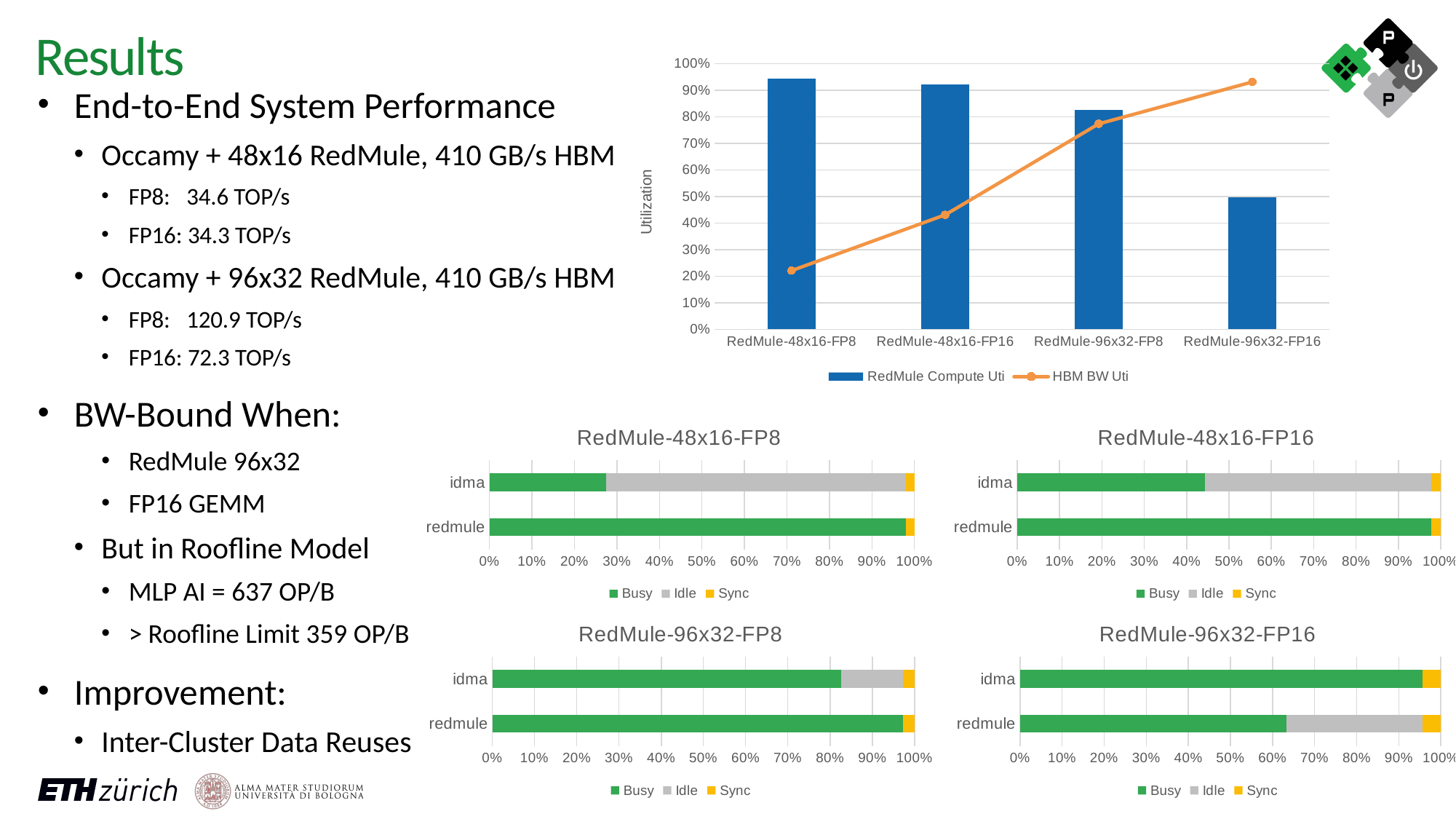

Results

### Chart

| Category | RedMule Compute Uti | HBM BW Uti |
|---|---|---|
| RedMule-48x16-FP8 | 0.9438712316298256 | 0.22100399569869086 |
| RedMule-48x16-FP16 | 0.9205488482838659 | 0.43108628992805426 |
| RedMule-96x32-FP8 | 0.826012769766642 | 0.7736314721716842 |
| RedMule-96x32-FP16 | 0.4971369850821144 | 0.9312224501050338 |
End-to-End System Performance
Occamy + 48x16 RedMule, 410 GB/s HBM
FP8:   34.6 TOP/s
FP16: 34.3 TOP/s
Occamy + 96x32 RedMule, 410 GB/s HBM
FP8:   120.9 TOP/s
FP16: 72.3 TOP/s
BW-Bound When:
RedMule 96x32
FP16 GEMM
But in Roofline Model
MLP AI = 637 OP/B
> Roofline Limit 359 OP/B
Improvement:
Inter-Cluster Data Reuses

### Chart: RedMule-48x16-FP8

| Category | Busy | Idle | Sync |
|---|---|---|---|
| redmule | 3061119.0 | 0.0 | 63375.0 |
| idma | 855037.0 | 2206082.0 | 63375.0 |

### Chart: RedMule-48x16-FP16

| Category | Busy | Idle | Sync |
|---|---|---|---|
| redmule | 3131284.0 | 0.0 | 72370.0 |
| idma | 1418645.0 | 1712639.0 | 72370.0 |

### Chart: RedMule-96x32-FP8

| Category | Busy | Idle | Sync |
|---|---|---|---|
| redmule | 867815.0 | 0.0 | 24762.0 |
| idma | 737971.0 | 129844.0 | 24762.0 |

### Chart: RedMule-96x32-FP16

| Category | Busy | Idle | Sync |
|---|---|---|---|
| redmule | 938220.0 | 480425.0 | 64407.0 |
| idma | 1418645.0 | 0.0 | 64407.0 |